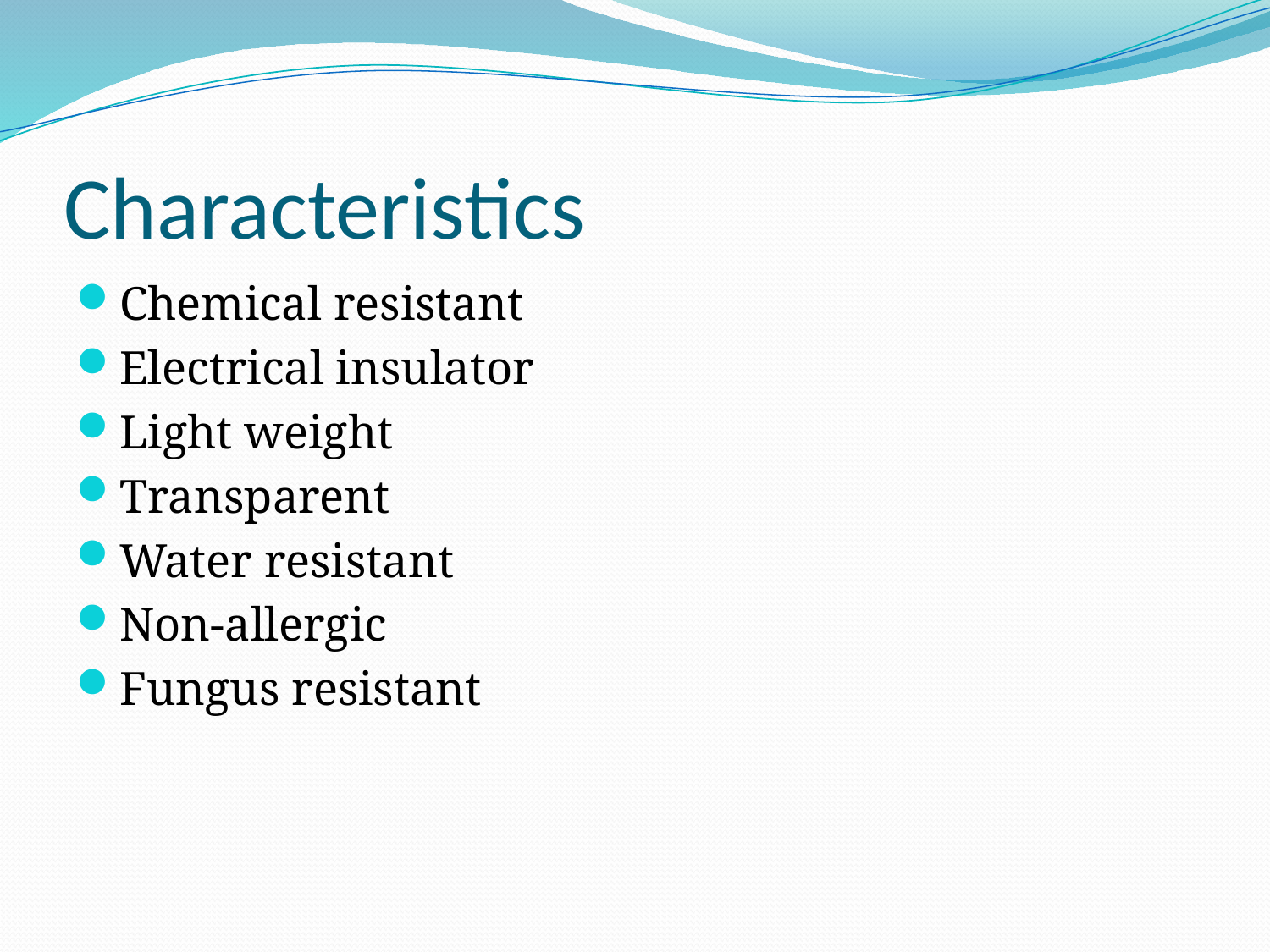

# Characteristics
Chemical resistant
Electrical insulator
Light weight
Transparent
Water resistant
Non-allergic
Fungus resistant